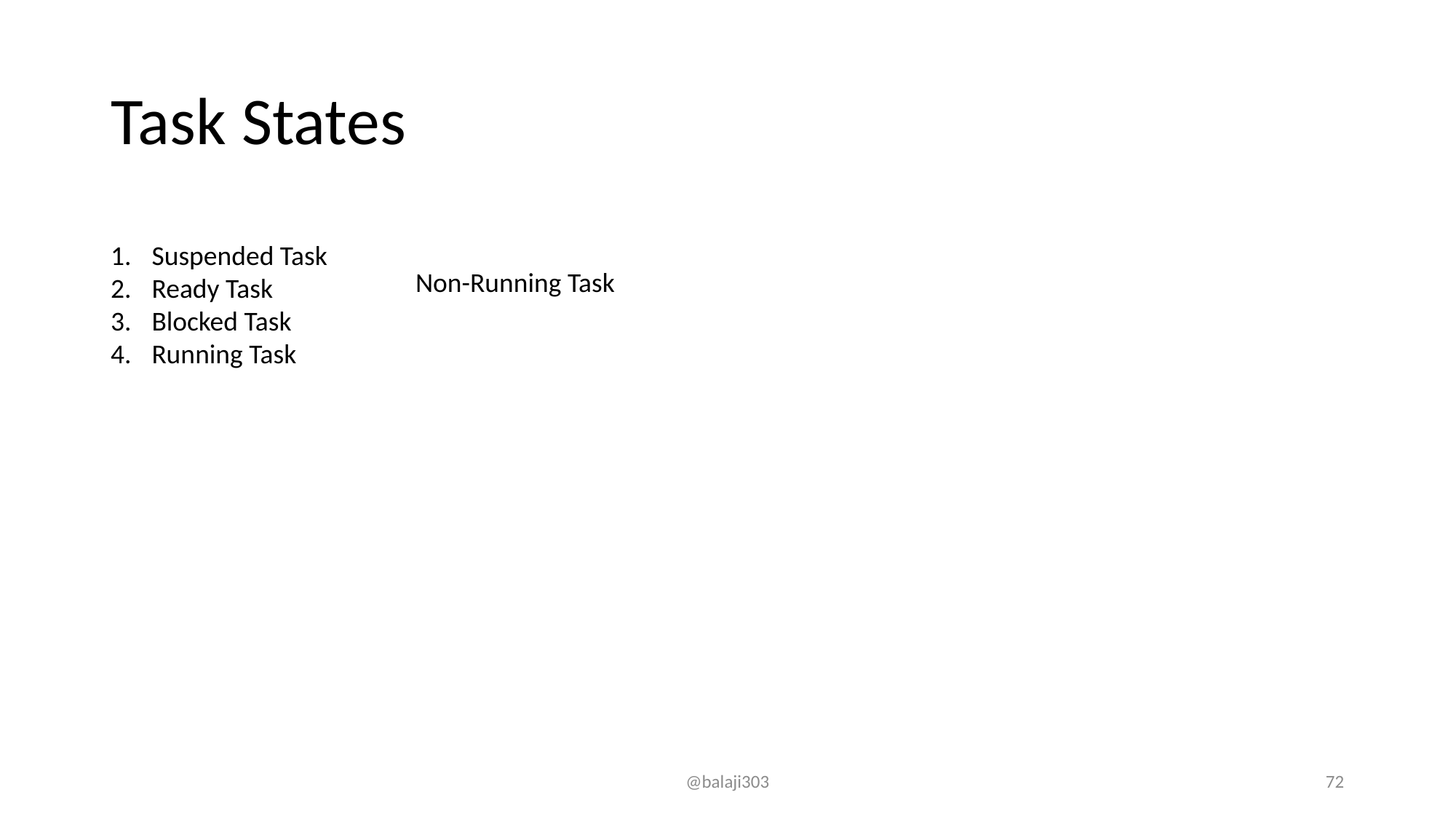

# Task States
Suspended Task
Ready Task
Blocked Task
Running Task
Non-Running Task
@balaji303
72